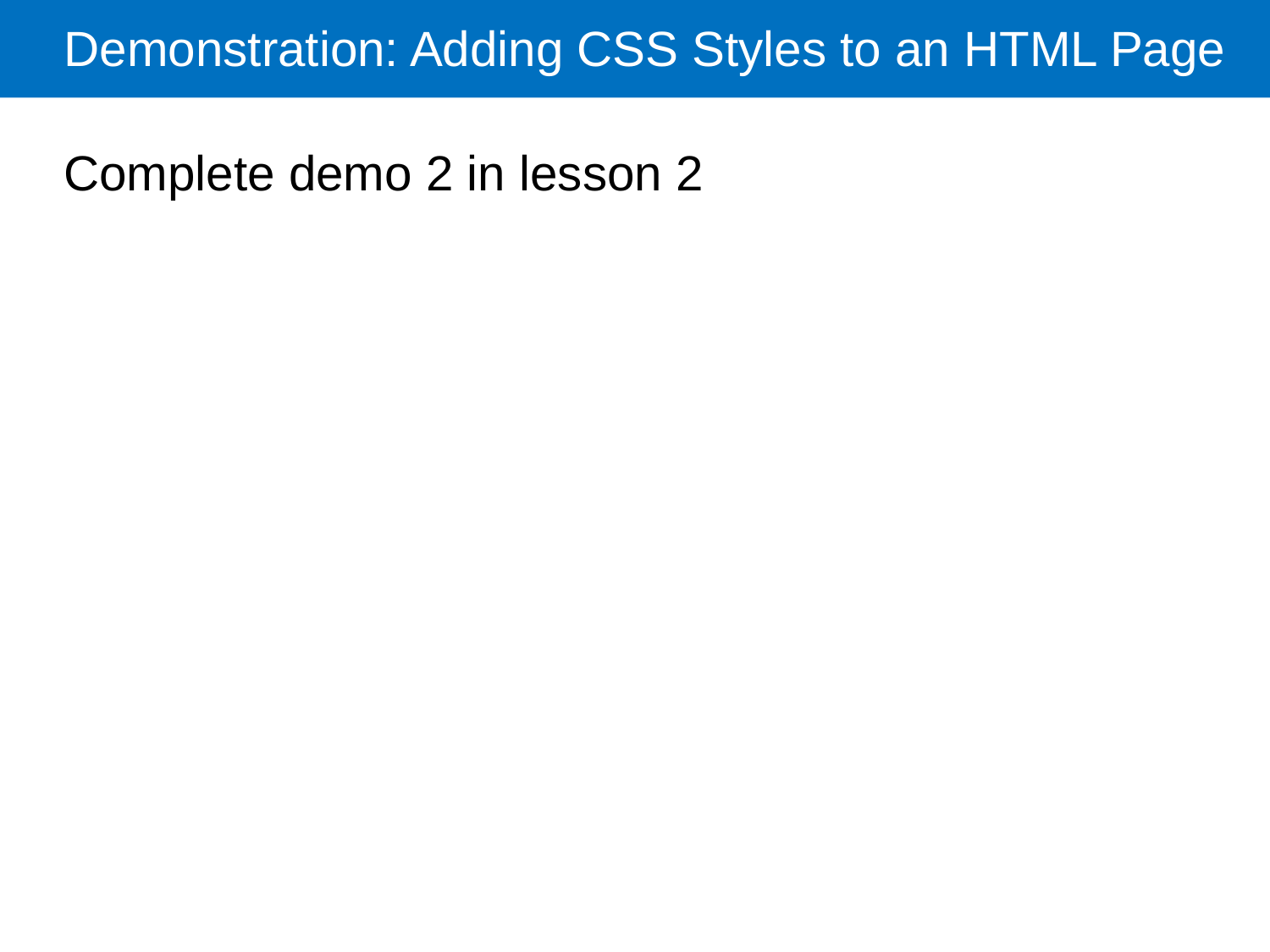

# Demonstration: Adding CSS Styles to an HTML Page
Complete demo 2 in lesson 2